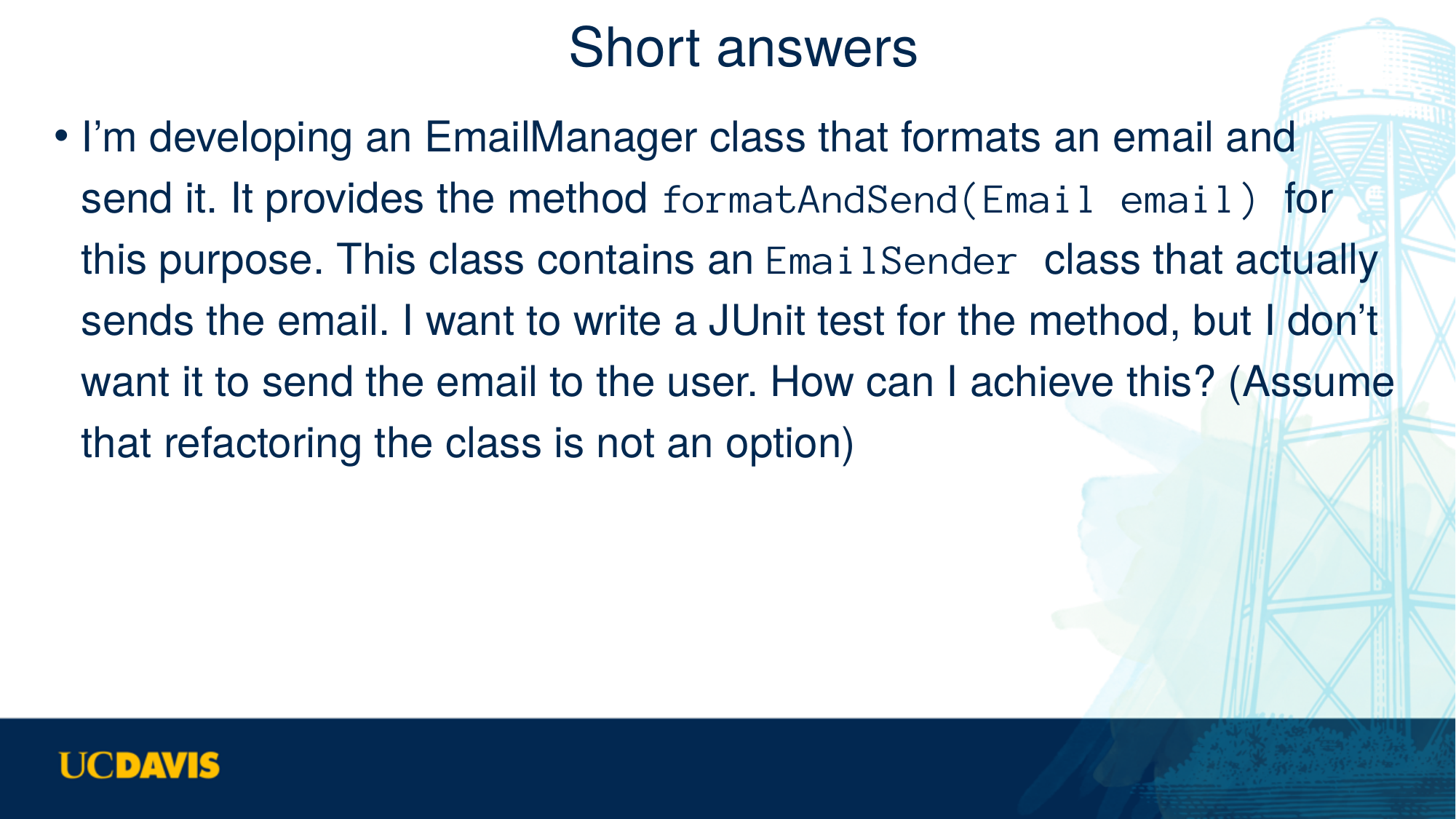

# Short answers
I’m developing an EmailManager class that formats an email and send it. It provides the method formatAndSend(Email email) for this purpose. This class contains an EmailSender class that actually sends the email. I want to write a JUnit test for the method, but I don’t want it to send the email to the user. How can I achieve this? (Assume that refactoring the class is not an option)